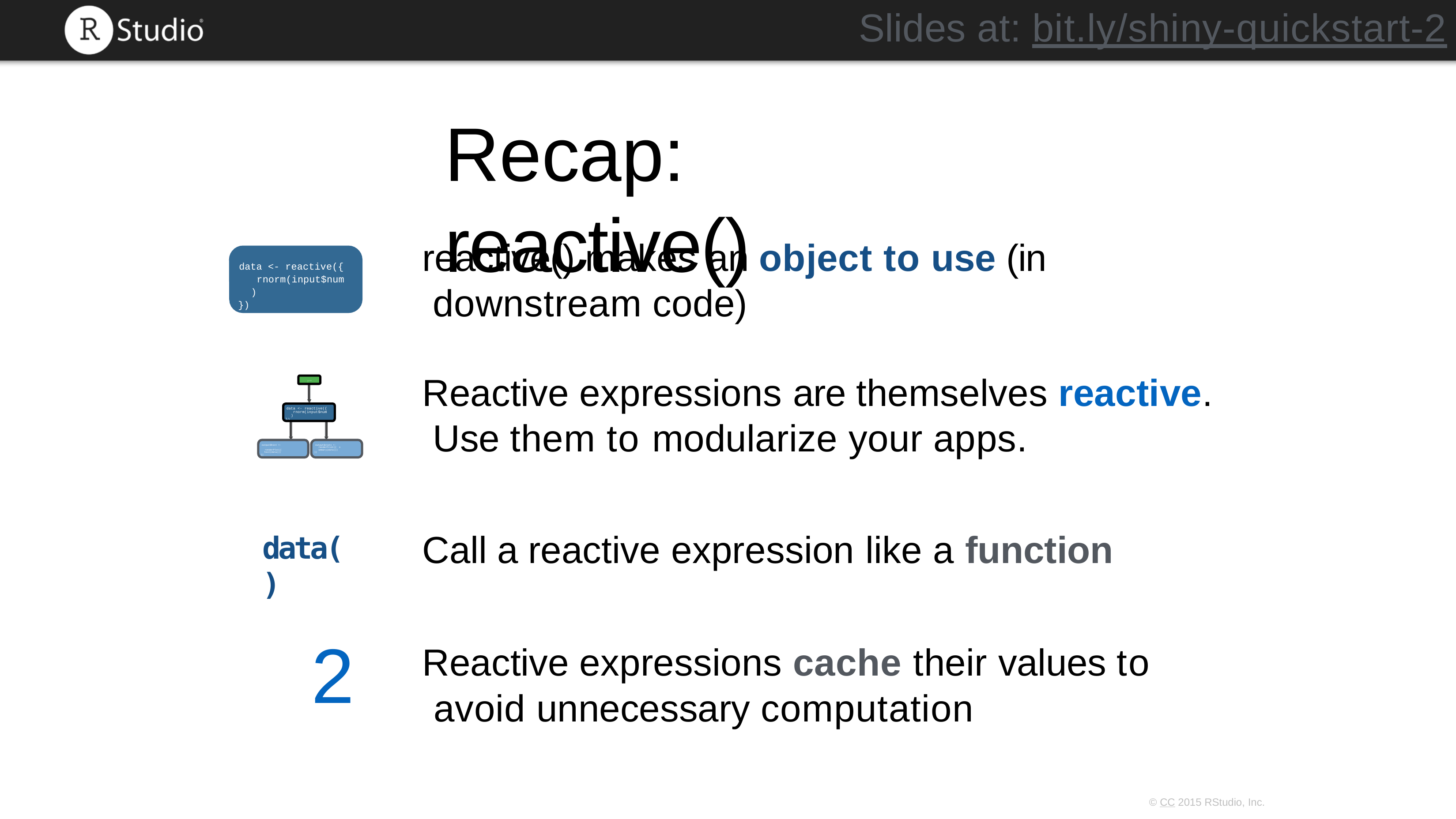

Slides at: bit.ly/shiny-quickstart-2

# Recap:	reactive()
reactive() makes an object to use (in  downstream code)

data <- reactive({  rnorm(input$num)
})
Reactive expressions are themselves reactive.  Use them to modularize your apps.

input$num

data <- reactive({  rnorm(input$num)
})

output$hist <-  renderPlot({
hist(data())
})
output$stats <-  renderPrint({  summary(data())
})
Call a reactive expression like a function
data()
2
Reactive expressions cache their values to  avoid unnecessary computation
© CC 2015 RStudio, Inc.